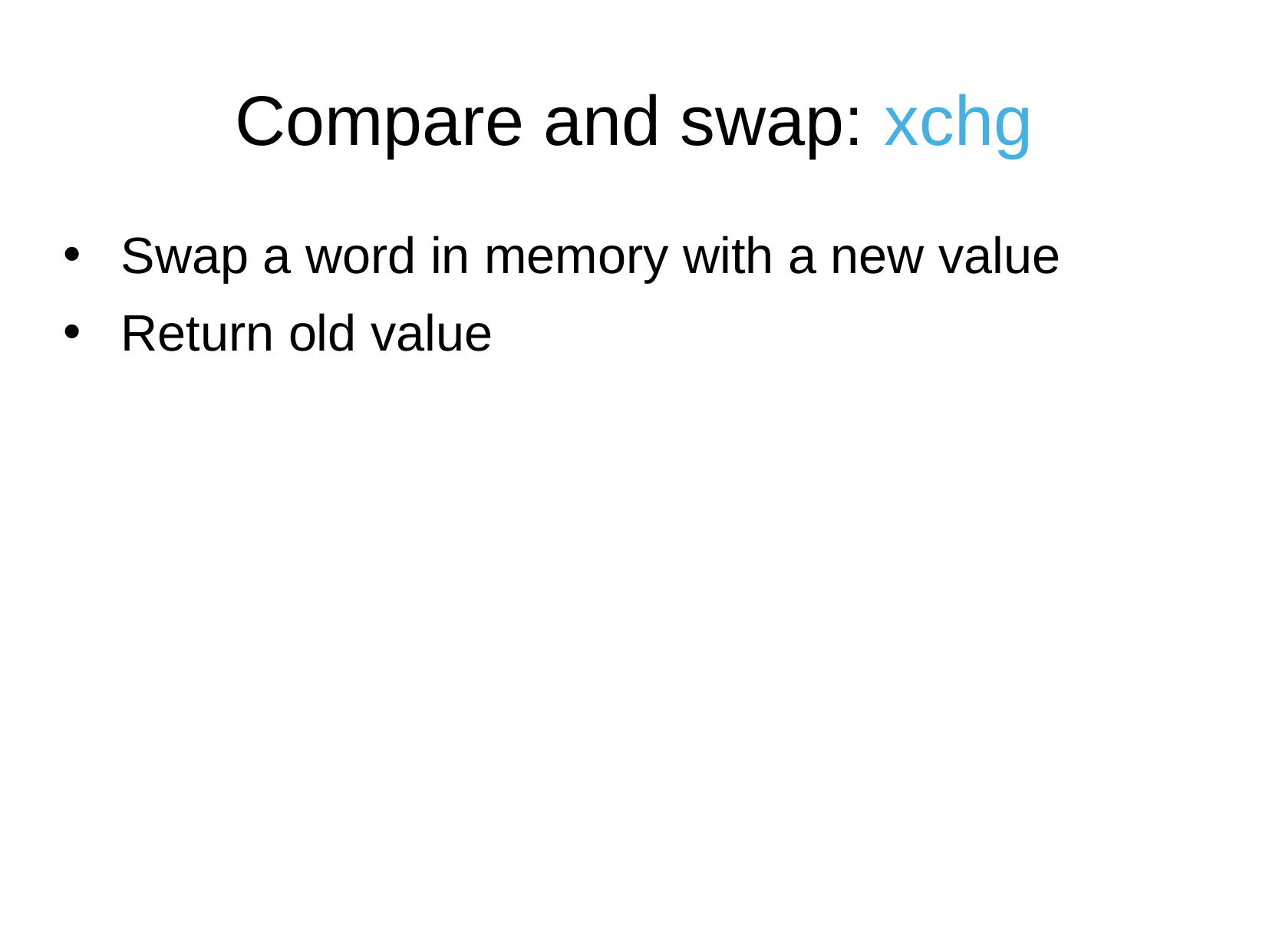

Compare and swap: xchg
Swap a word in memory with a new value
Return old value